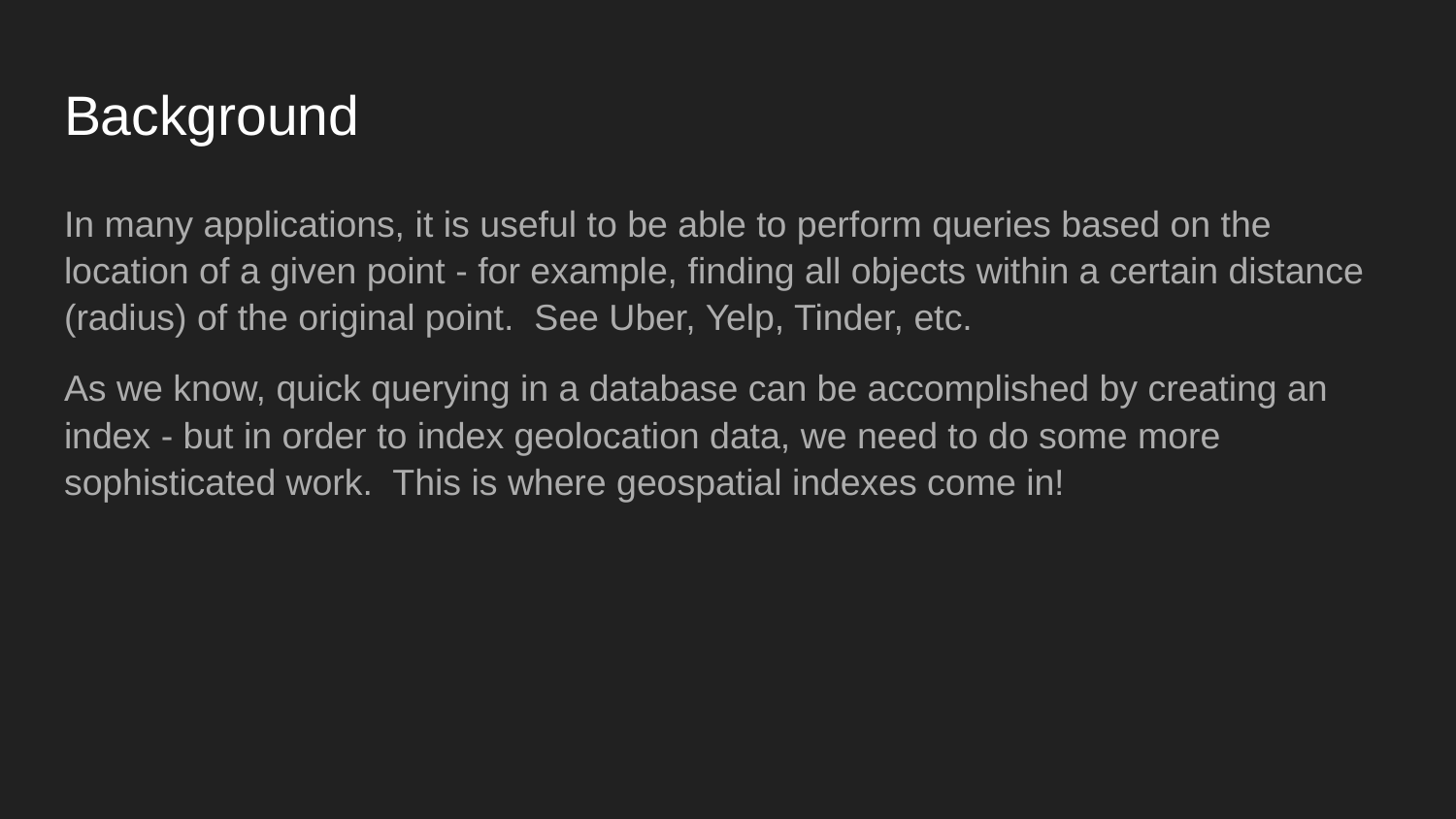

# Background
In many applications, it is useful to be able to perform queries based on the location of a given point - for example, finding all objects within a certain distance (radius) of the original point.  See Uber, Yelp, Tinder, etc.
As we know, quick querying in a database can be accomplished by creating an index - but in order to index geolocation data, we need to do some more sophisticated work.  This is where geospatial indexes come in!